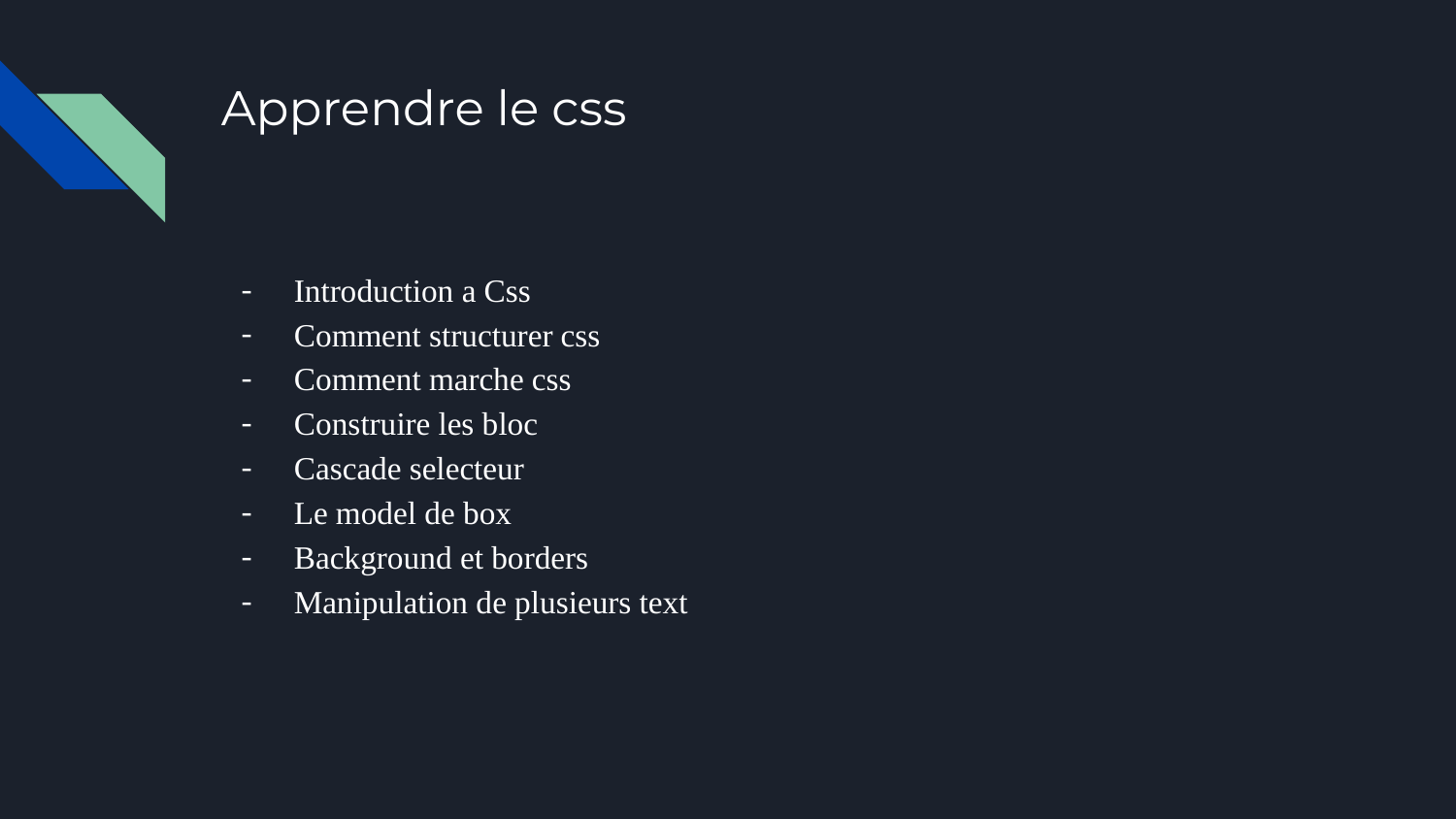

# Apprendre le css
Introduction a Css
Comment structurer css
Comment marche css
Construire les bloc
Cascade selecteur
Le model de box
Background et borders
Manipulation de plusieurs text